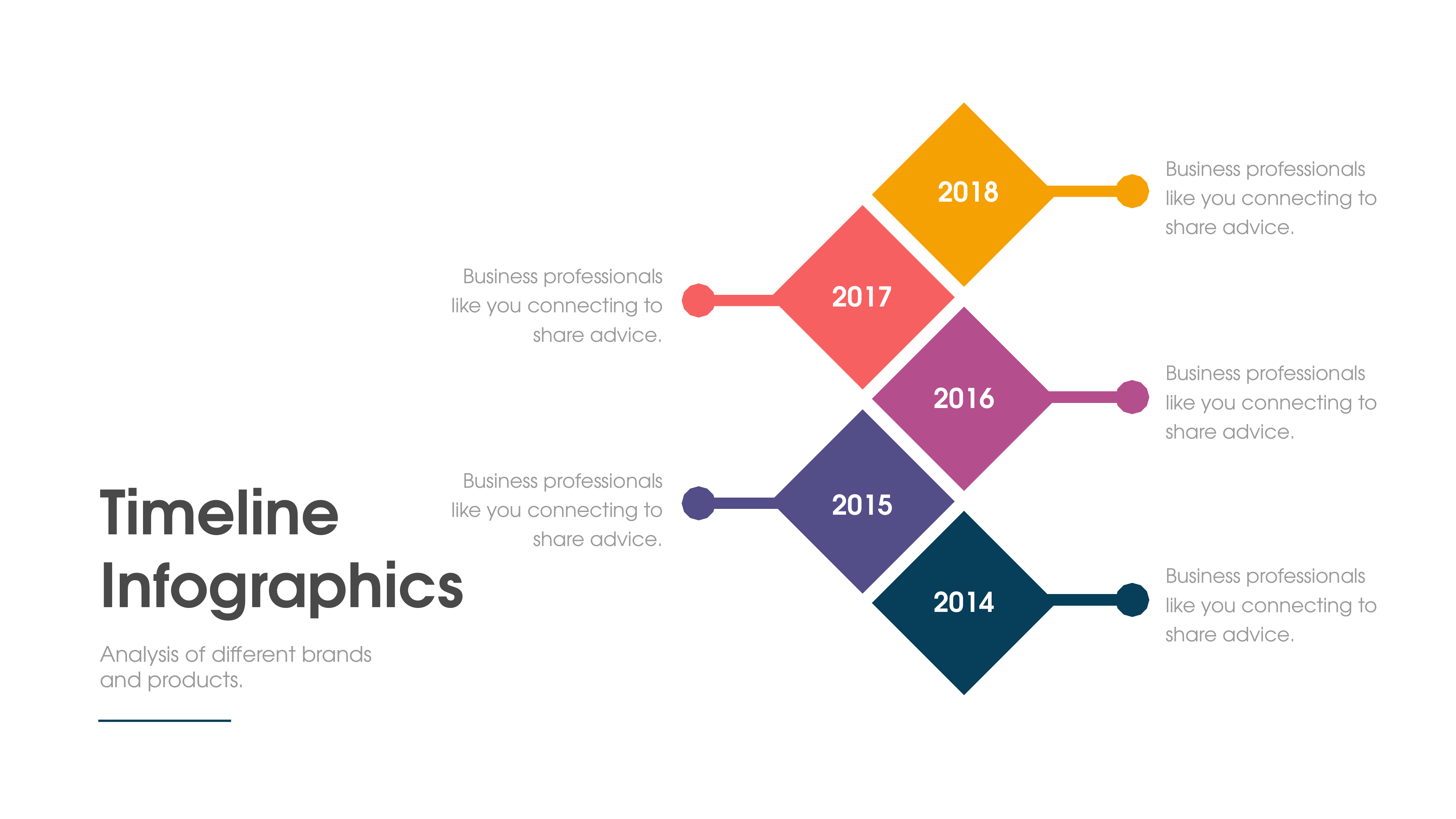

Business professionals like you connecting to share advice.
2018

Business professionals like you connecting to share advice.
2017

Business professionals like you connecting to share advice.
2016

Business professionals like you connecting to share advice.
Timeline
Infographics
Analysis of different brands and products.

2015

Business professionals like you connecting to share advice.
2014